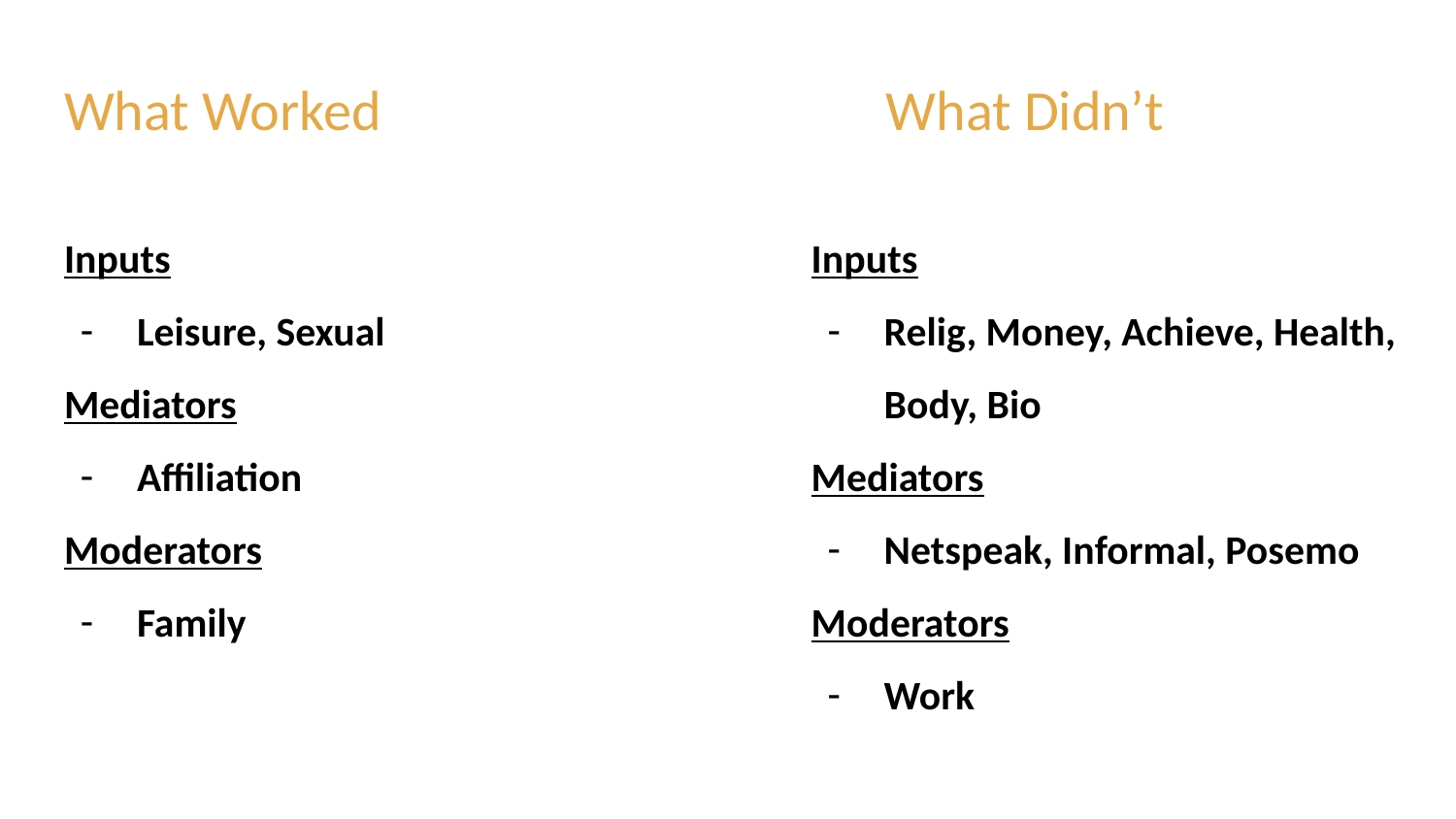

# What Worked
What Didn’t
Inputs
Leisure, Sexual
Mediators
Affiliation
Moderators
Family
Inputs
Relig, Money, Achieve, Health, Body, Bio
Mediators
Netspeak, Informal, Posemo
Moderators
Work